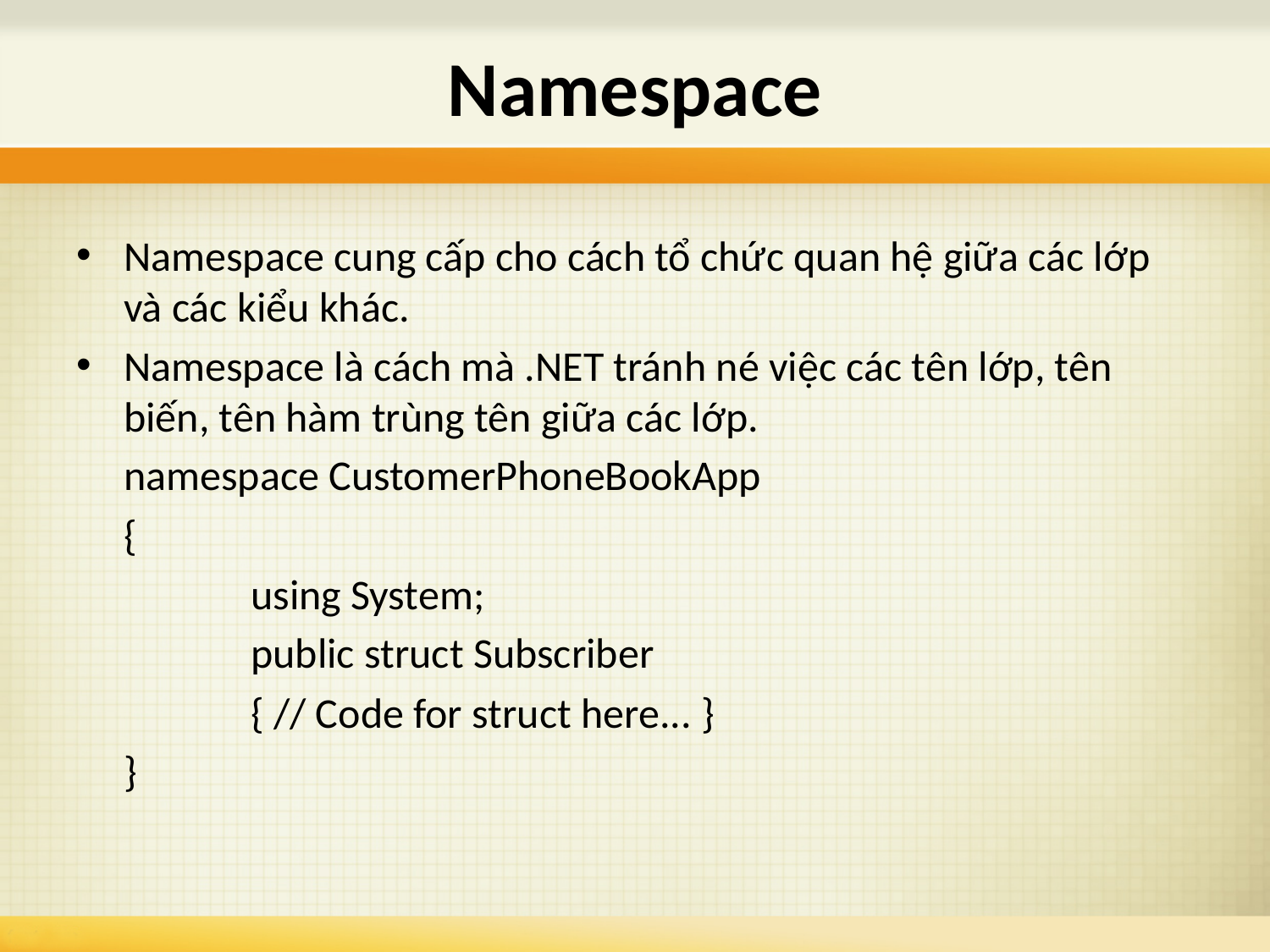

# Namespace
Namespace cung cấp cho cách tổ chức quan hệ giữa các lớp và các kiểu khác.
Namespace là cách mà .NET tránh né việc các tên lớp, tên biến, tên hàm trùng tên giữa các lớp.
	namespace CustomerPhoneBookApp
	{
		using System;
		public struct Subscriber
		{ // Code for struct here... }
	}